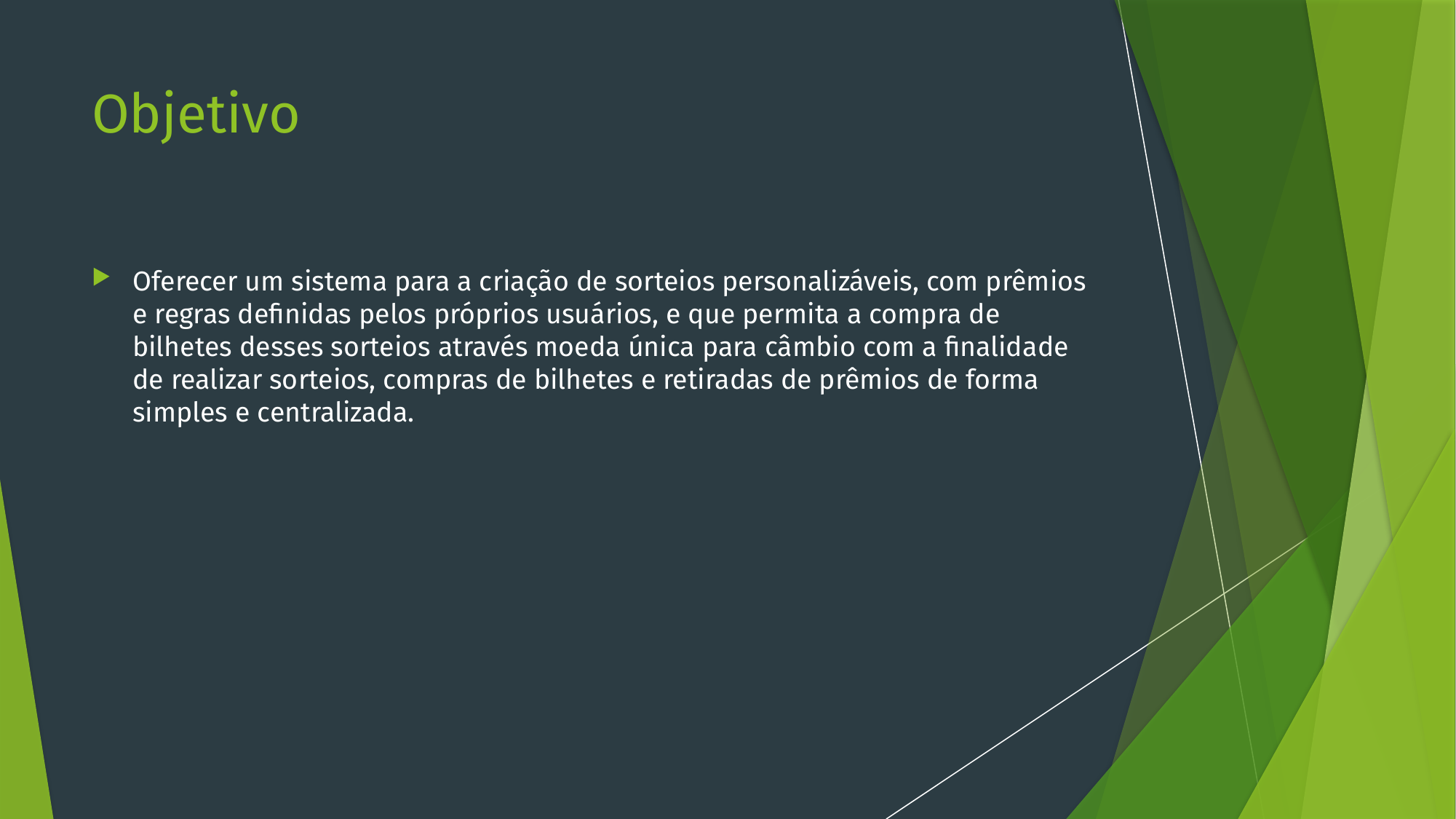

# Objetivo
Oferecer um sistema para a criação de sorteios personalizáveis, com prêmios e regras definidas pelos próprios usuários, e que permita a compra de bilhetes desses sorteios através moeda única para câmbio com a finalidade de realizar sorteios, compras de bilhetes e retiradas de prêmios de forma simples e centralizada.